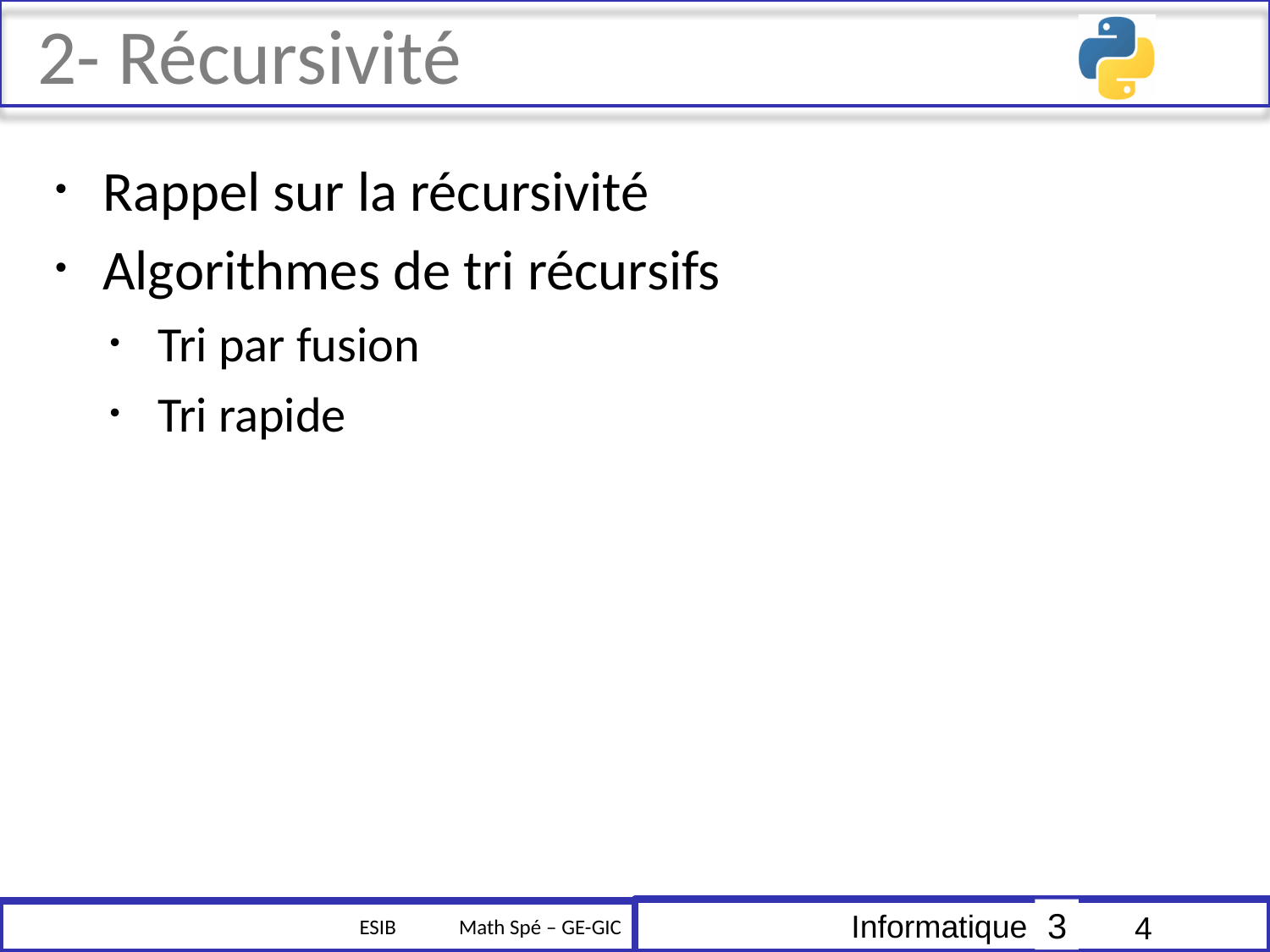

# 2- Récursivité
Rappel sur la récursivité
Algorithmes de tri récursifs
Tri par fusion
Tri rapide

4